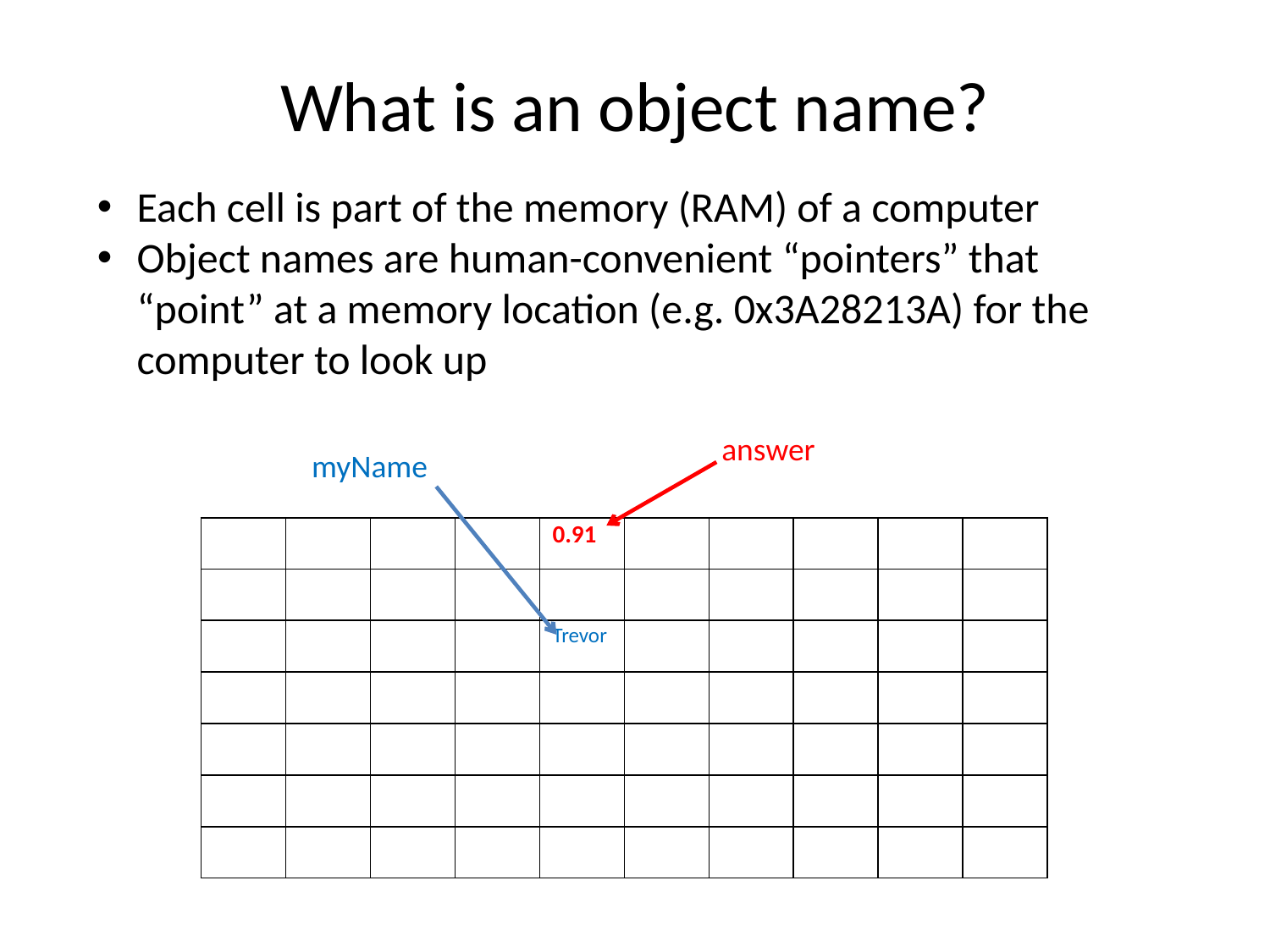

# What is an object name?
Each cell is part of the memory (RAM) of a computer
Object names are human-convenient “pointers” that “point” at a memory location (e.g. 0x3A28213A) for the computer to look up
answer
myName
|  |  |  |  | 0.91 |  |  |  |  |  |
| --- | --- | --- | --- | --- | --- | --- | --- | --- | --- |
|  |  |  |  |  |  |  |  |  |  |
|  |  |  |  | Trevor |  |  |  |  |  |
|  |  |  |  |  |  |  |  |  |  |
|  |  |  |  |  |  |  |  |  |  |
|  |  |  |  |  |  |  |  |  |  |
|  |  |  |  |  |  |  |  |  |  |